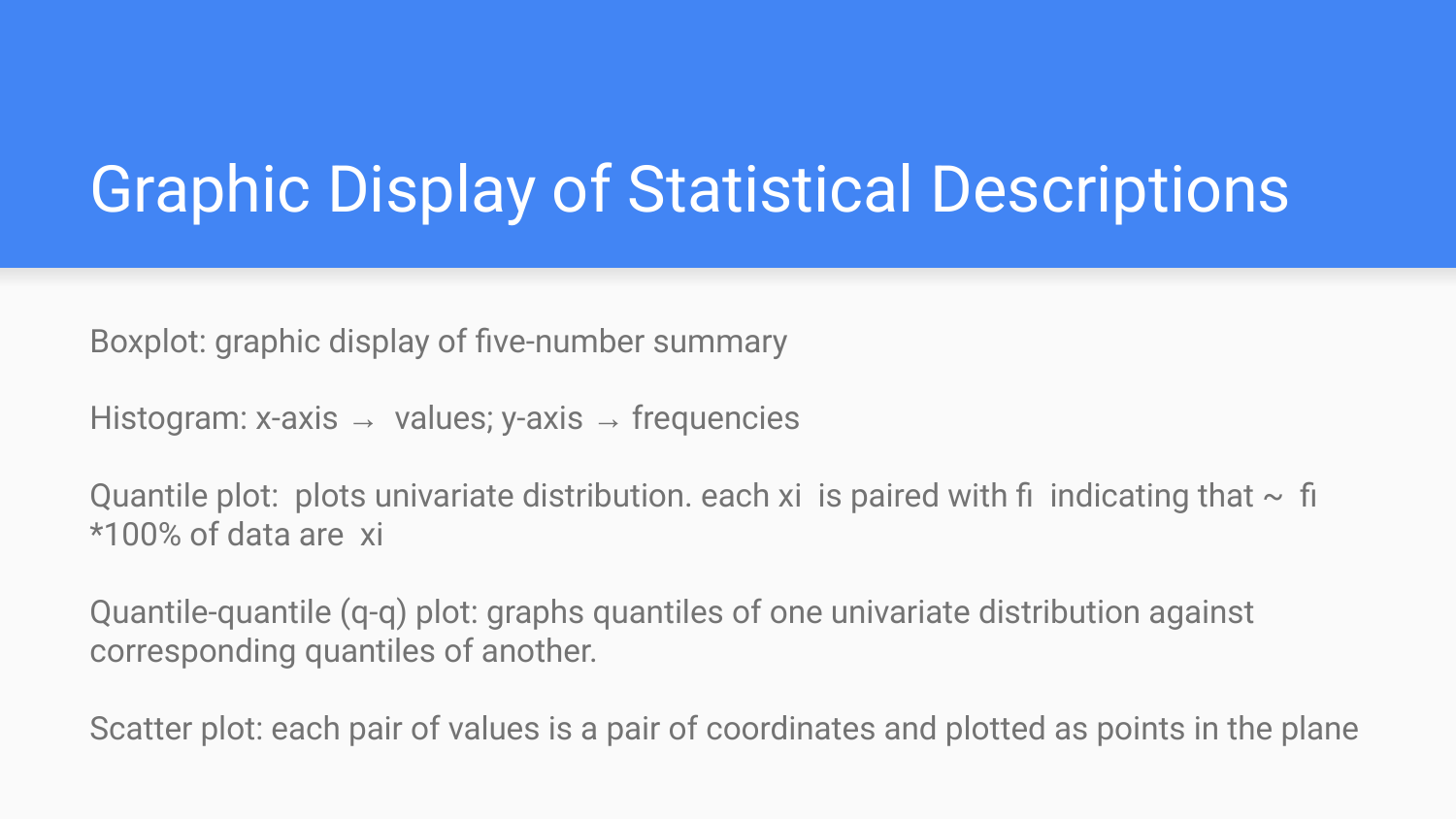

# Graphic Display of Statistical Descriptions
Boxplot: graphic display of five-number summary

Histogram: x-axis →  values; y-axis → frequencies

Quantile plot:  plots univariate distribution. each xi  is paired with fi  indicating that ~  fi *100% of data are  xi

Quantile-quantile (q-q) plot: graphs quantiles of one univariate distribution against corresponding quantiles of another.

Scatter plot: each pair of values is a pair of coordinates and plotted as points in the plane